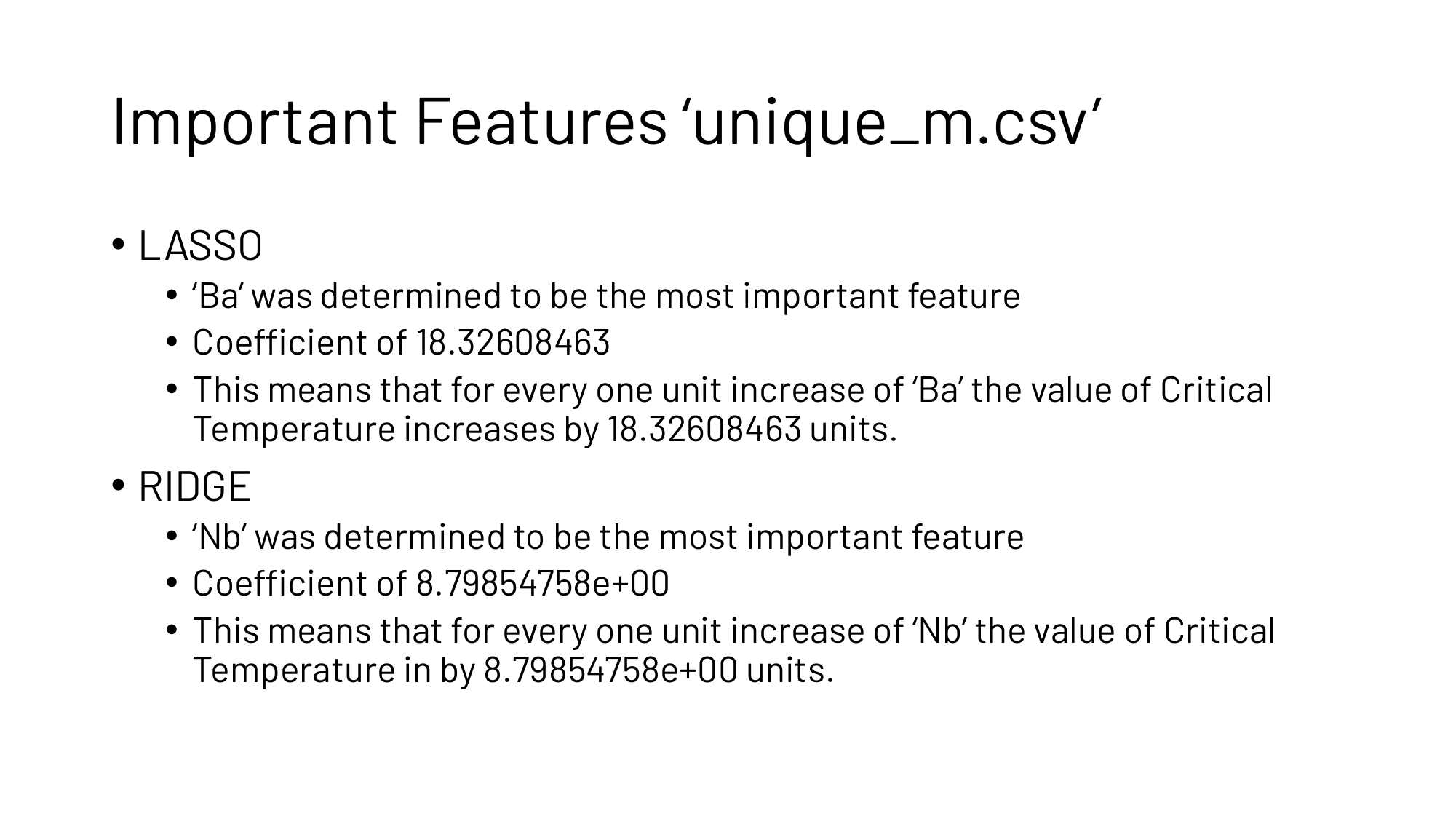

# Important Features ‘unique_m.csv’
LASSO
‘Ba’ was determined to be the most important feature
Coefficient of 18.32608463
This means that for every one unit increase of ‘Ba’ the value of Critical Temperature increases by 18.32608463 units.
RIDGE
‘Nb’ was determined to be the most important feature
Coefficient of 8.79854758e+00
This means that for every one unit increase of ‘Nb’ the value of Critical Temperature in by 8.79854758e+00 units.